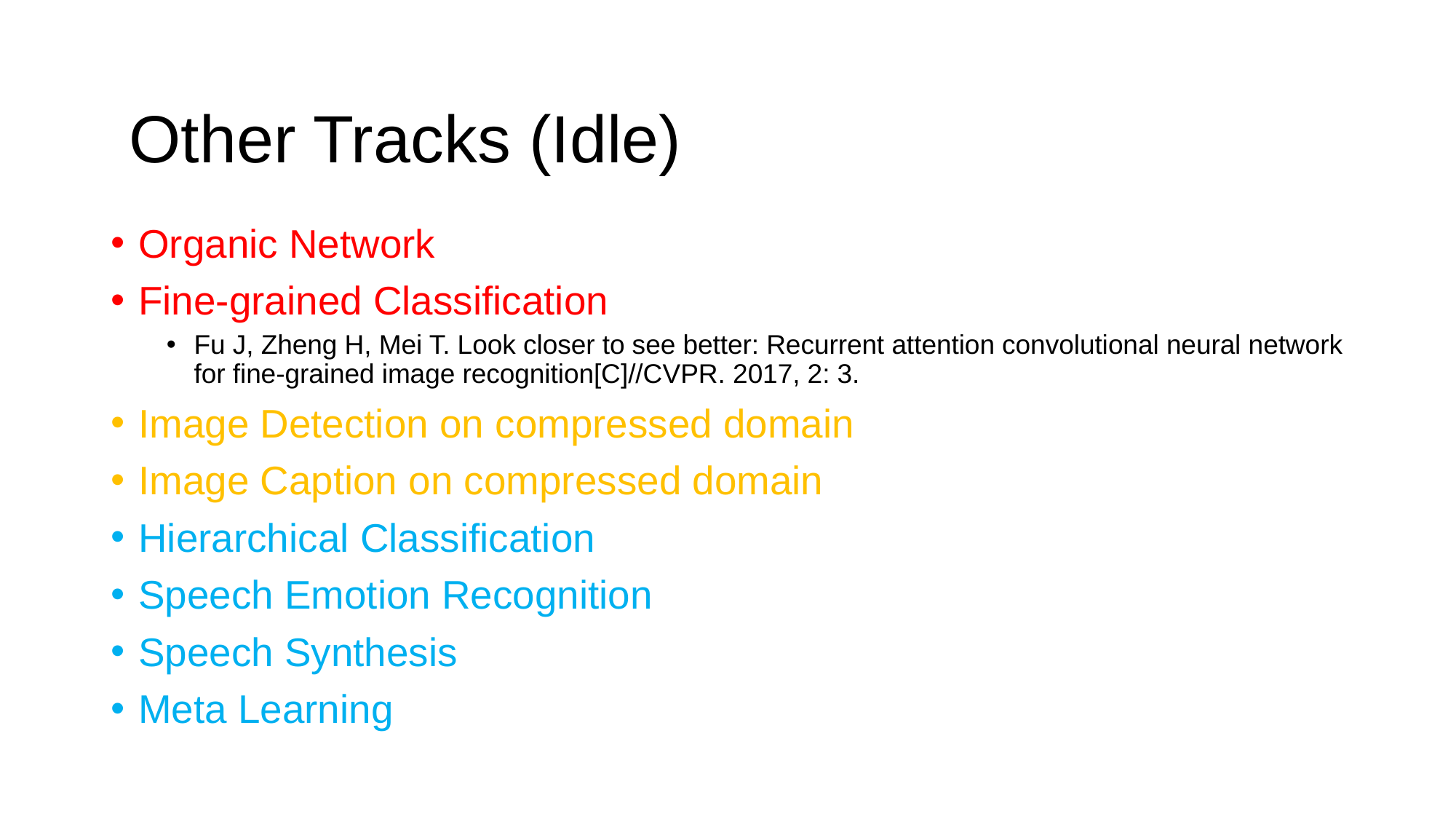

Other Tracks (Idle)
Organic Network
Fine-grained Classification
Fu J, Zheng H, Mei T. Look closer to see better: Recurrent attention convolutional neural network for fine-grained image recognition[C]//CVPR. 2017, 2: 3.
Image Detection on compressed domain
Image Caption on compressed domain
Hierarchical Classification
Speech Emotion Recognition
Speech Synthesis
Meta Learning